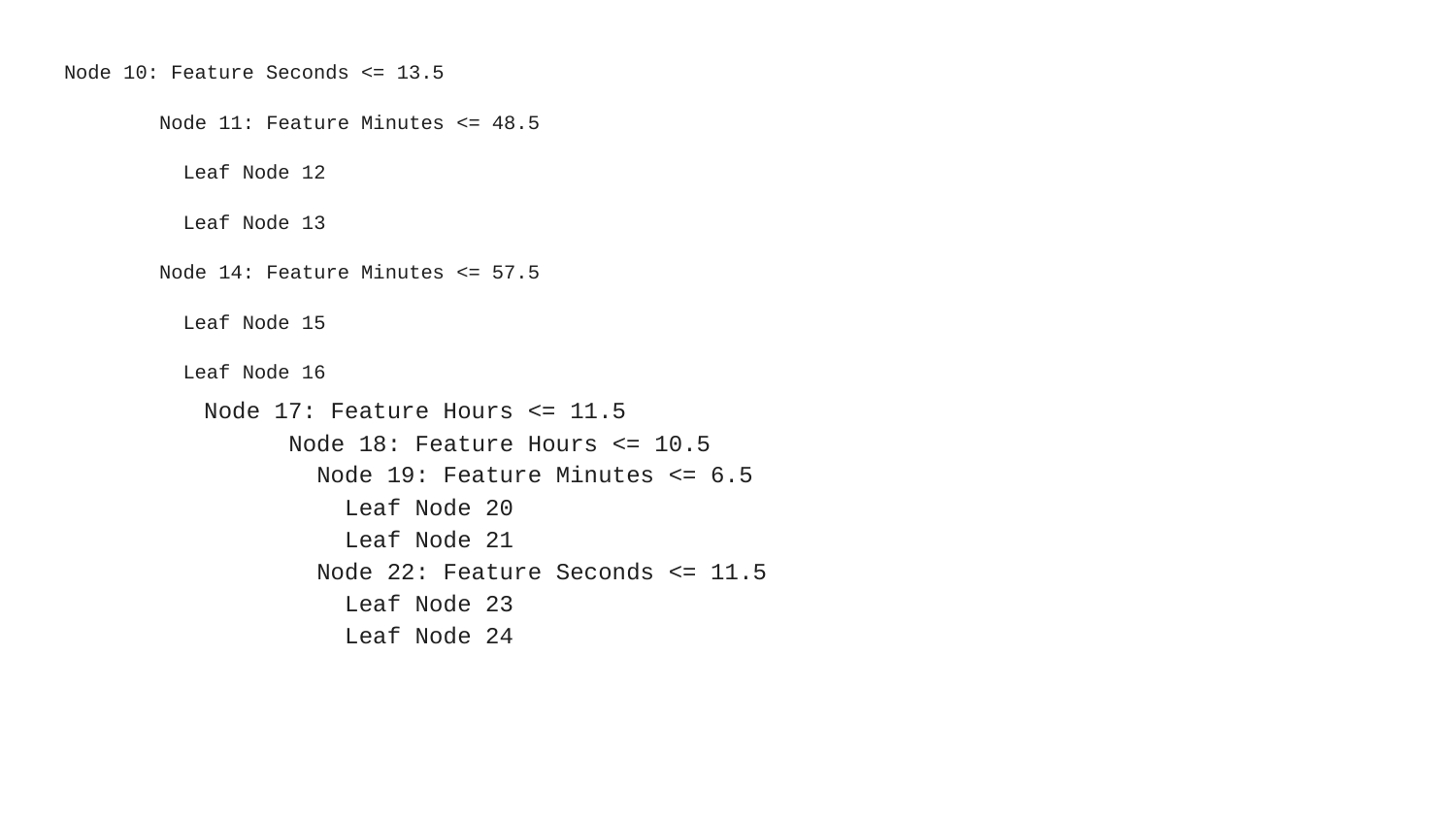

Node 10: Feature Seconds <= 13.5
        Node 11: Feature Minutes <= 48.5
          Leaf Node 12
          Leaf Node 13
        Node 14: Feature Minutes <= 57.5
          Leaf Node 15
          Leaf Node 16

Node 17: Feature Hours <= 11.5
      Node 18: Feature Hours <= 10.5
        Node 19: Feature Minutes <= 6.5
          Leaf Node 20
          Leaf Node 21
        Node 22: Feature Seconds <= 11.5
          Leaf Node 23
          Leaf Node 24